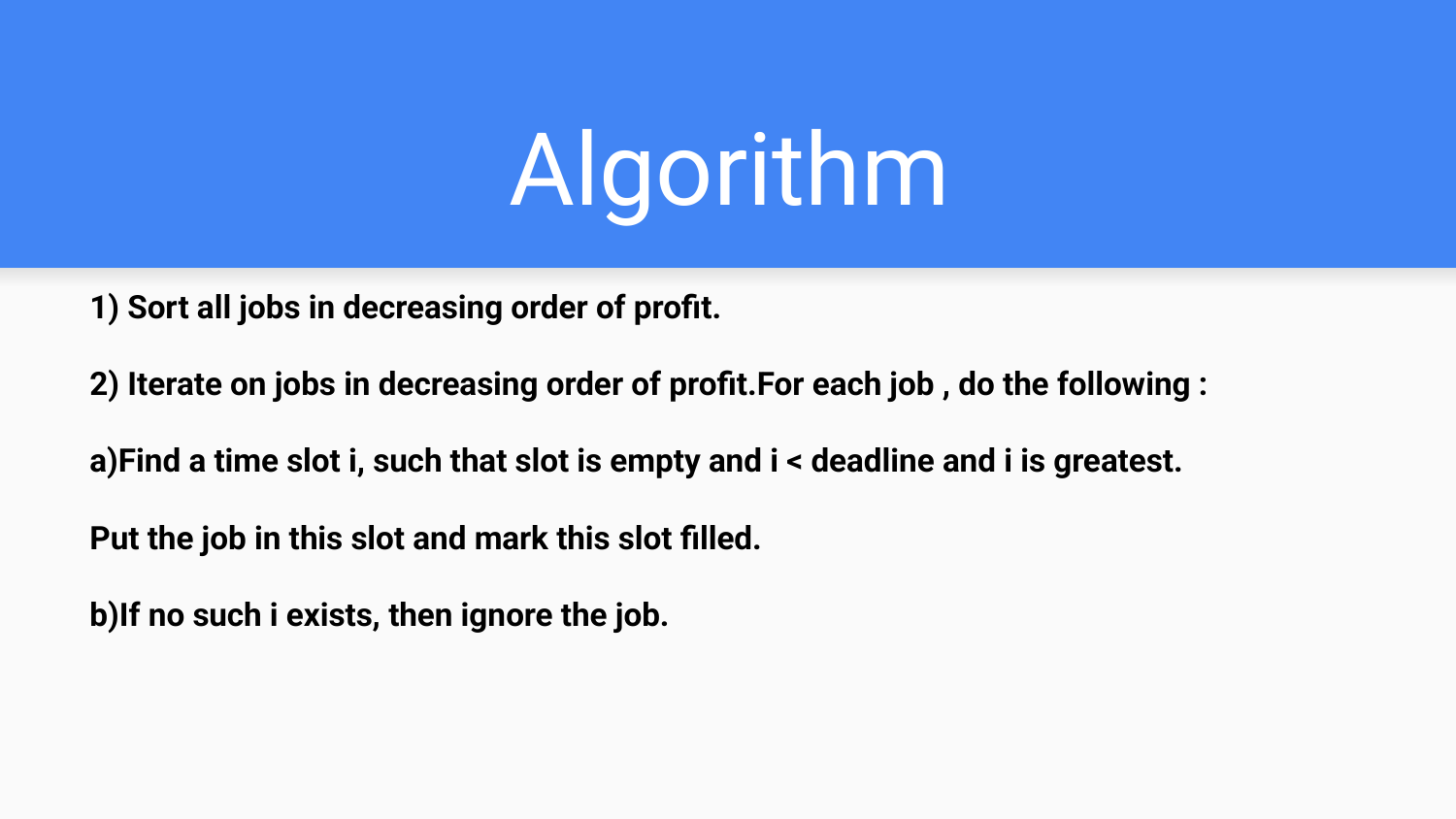

# Algorithm
1) Sort all jobs in decreasing order of profit.
2) Iterate on jobs in decreasing order of profit.For each job , do the following :
a)Find a time slot i, such that slot is empty and i < deadline and i is greatest.
Put the job in this slot and mark this slot filled.
b)If no such i exists, then ignore the job.